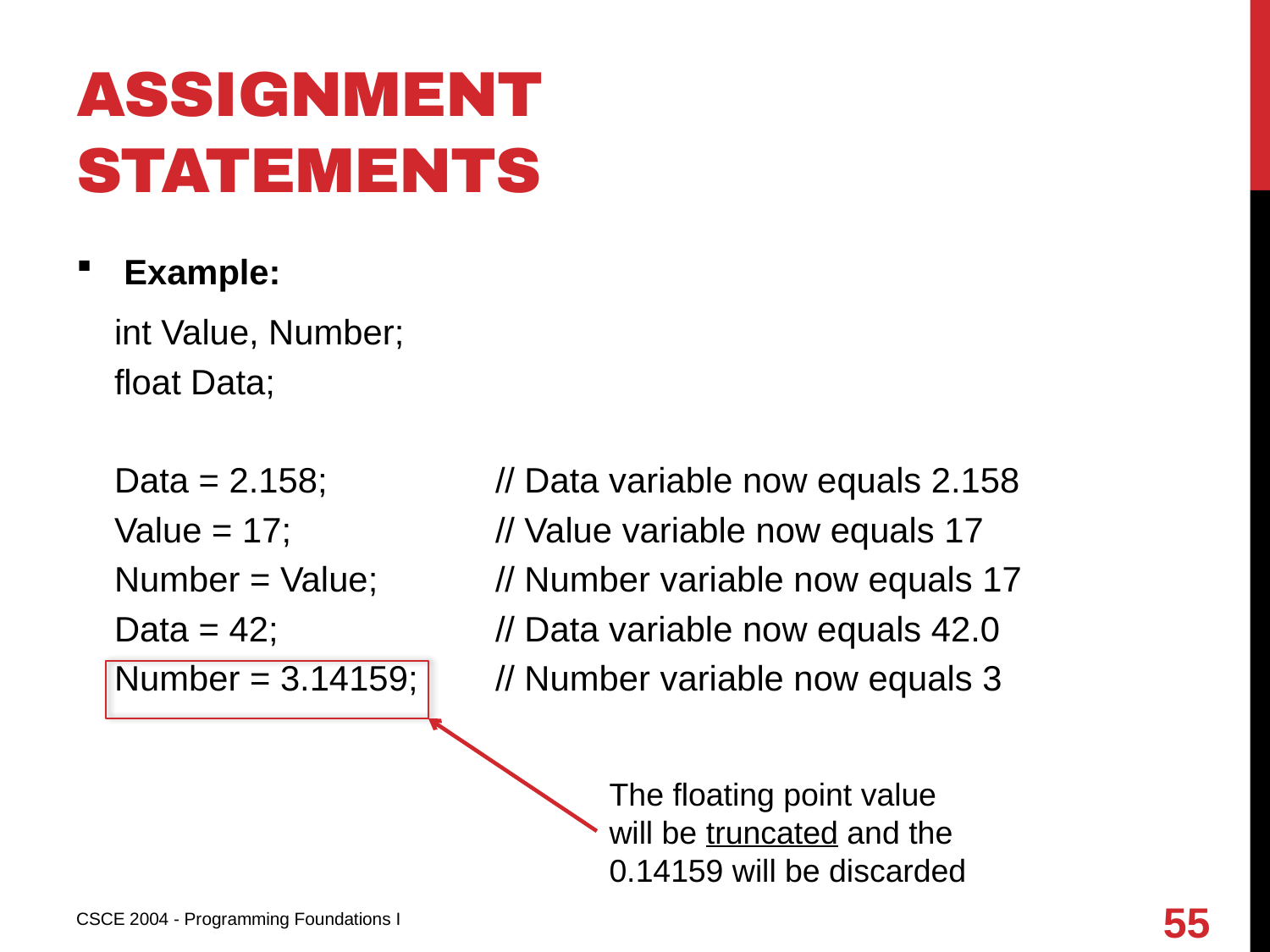

# Assignment statements
Example:
int Value, Number;
float Data;

Data = 2.158;		// Data variable now equals 2.158
Value = 17;		// Value variable now equals 17
Number = Value;	// Number variable now equals 17
Data = 42;		// Data variable now equals 42.0
Number = 3.14159; 	// Number variable now equals 3

The floating point value will be truncated and the 0.14159 will be discarded
55
CSCE 2004 - Programming Foundations I